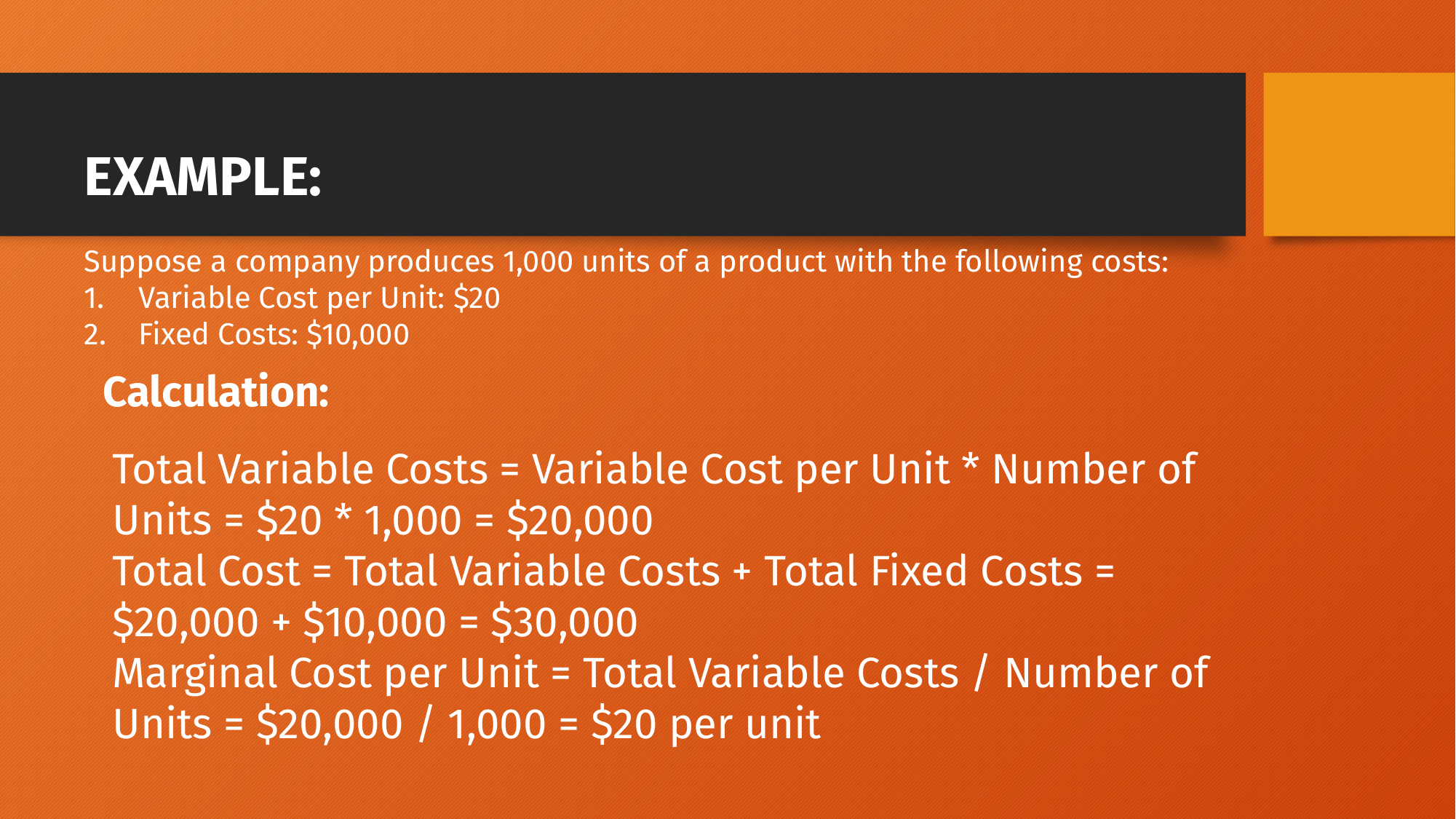

EXAMPLE:
Suppose a company produces 1,000 units of a product with the following costs:
Variable Cost per Unit: $20
Fixed Costs: $10,000

Calculation:
Total Variable Costs = Variable Cost per Unit * Number of Units = $20 * 1,000 = $20,000
Total Cost = Total Variable Costs + Total Fixed Costs = $20,000 + $10,000 = $30,000
Marginal Cost per Unit = Total Variable Costs / Number of Units = $20,000 / 1,000 = $20 per unit